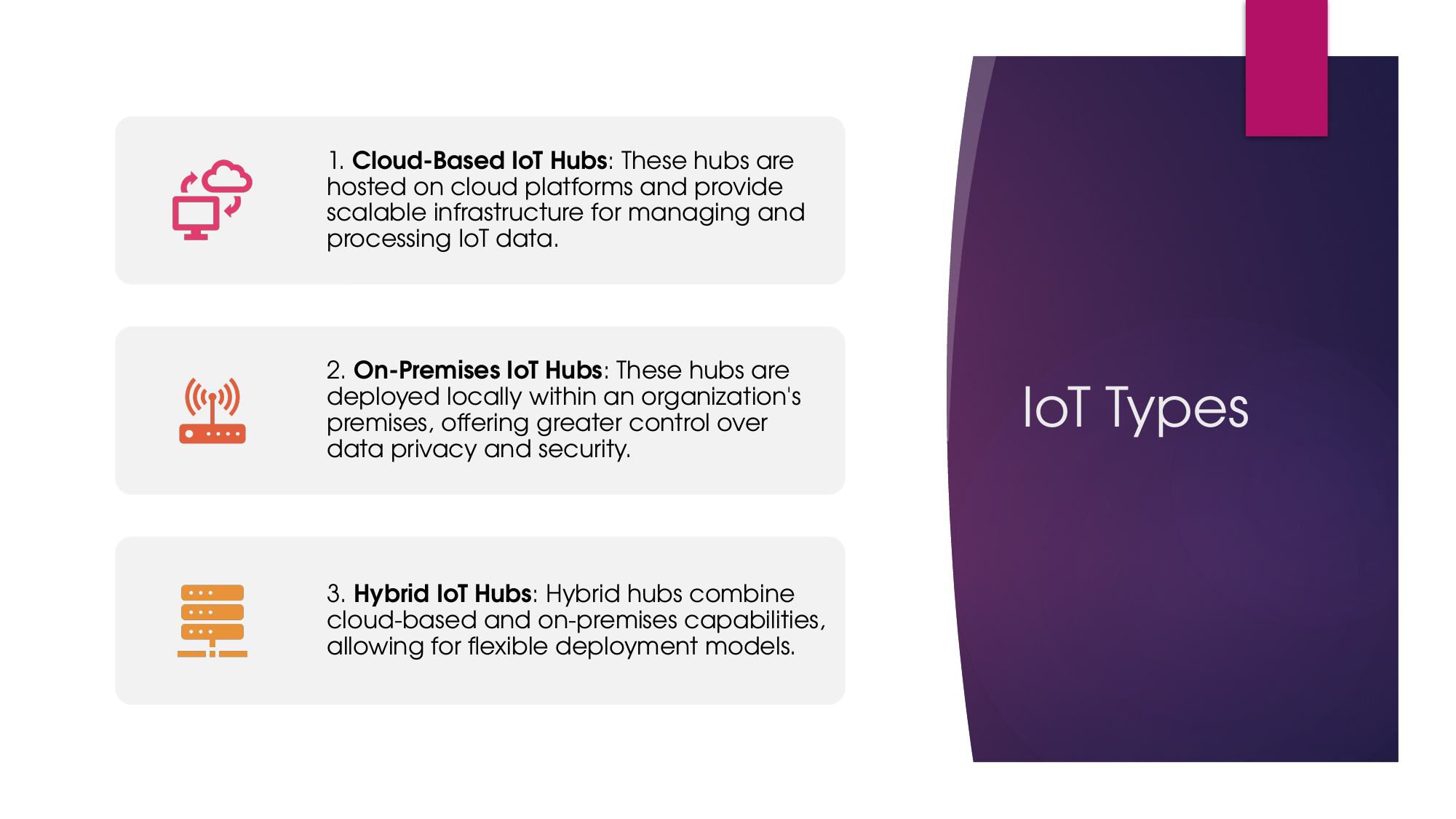

1. Cloud-Based IoT Hubs: These hubs are hosted on cloud platforms and provide scalable infrastructure for managing and processing IoT data.
2. On-Premises IoT Hubs: These hubs are deployed locally within an organization's premises, offering greater control over data privacy and security.
3. Hybrid IoT Hubs: Hybrid hubs combine cloud-based and on-premises capabilities, allowing for flexible deployment models.
# IoT Types